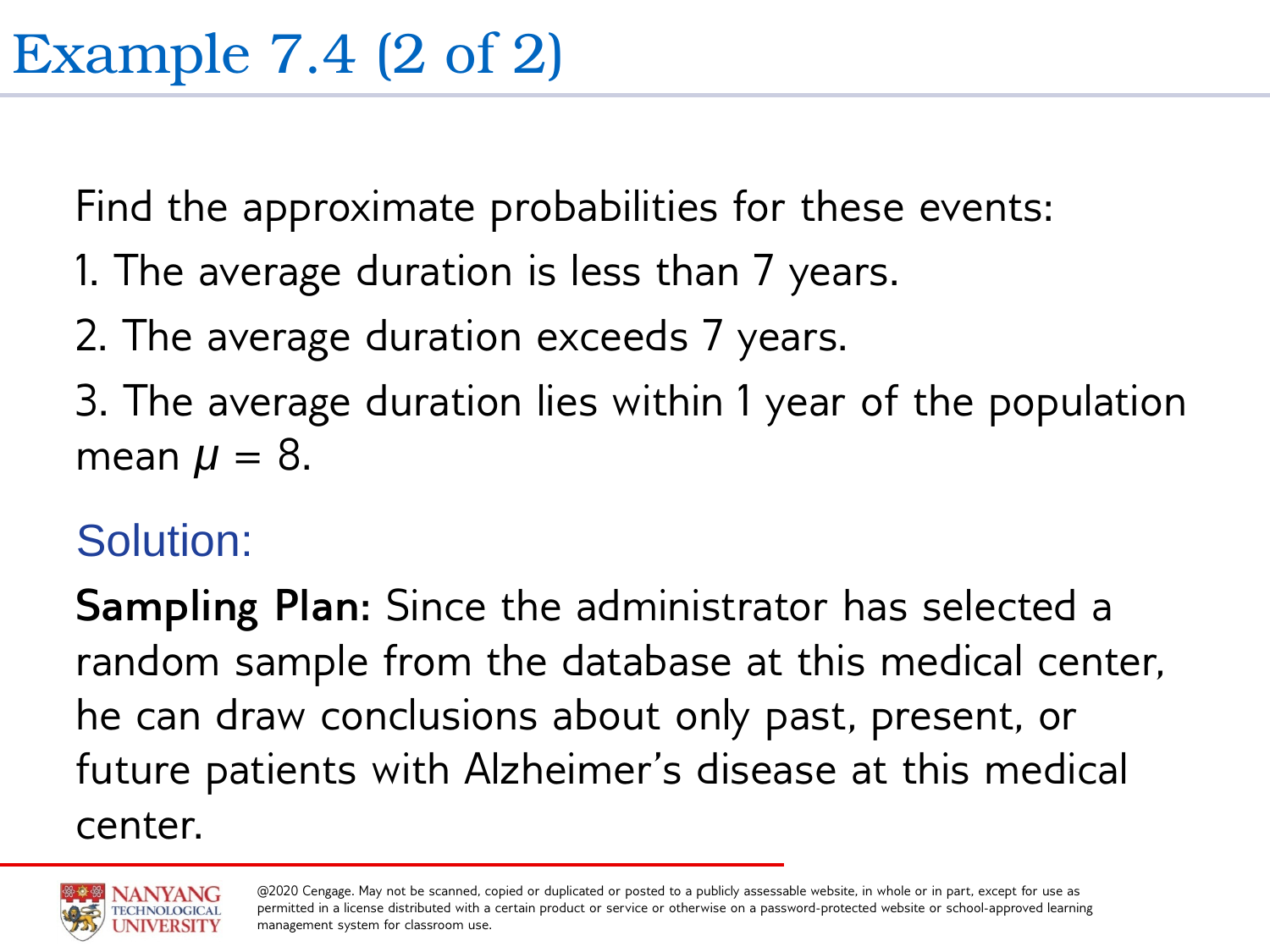

# Example 7.4 (2 of 2)
Find the approximate probabilities for these events:
1. The average duration is less than 7 years.
2. The average duration exceeds 7 years.
3. The average duration lies within 1 year of the population mean μ = 8.

Solution:
Sampling Plan: Since the administrator has selected a random sample from the database at this medical center, he can draw conclusions about only past, present, or future patients with Alzheimer’s disease at this medical center.